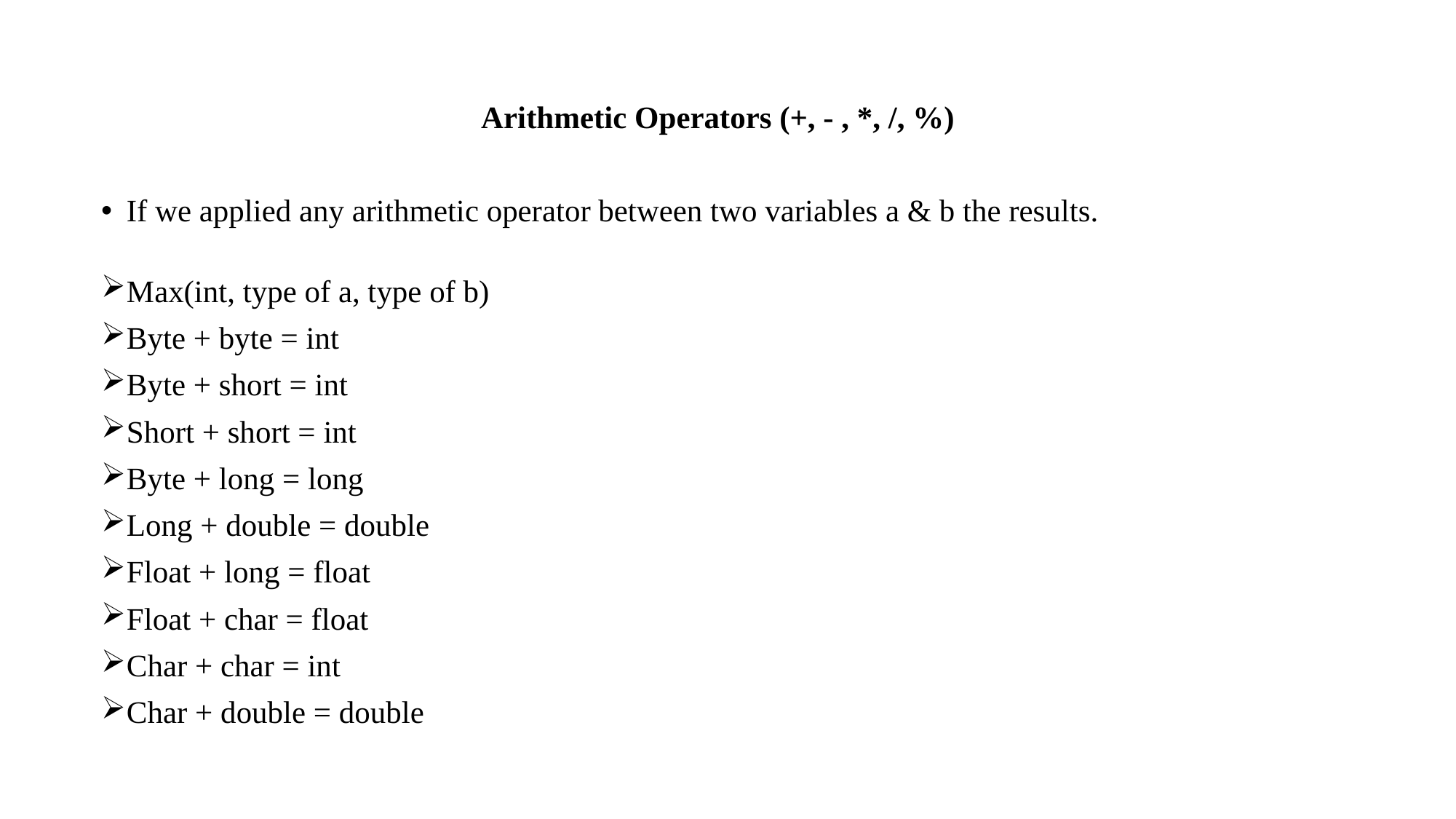

Arithmetic Operators (+, - , *, /, %)

If we applied any arithmetic operator between two variables a & b the results.
Max(int, type of a, type of b)
Byte + byte = int
Byte + short = int
Short + short = int
Byte + long = long
Long + double = double
Float + long = float
Float + char = float
Char + char = int
Char + double = double